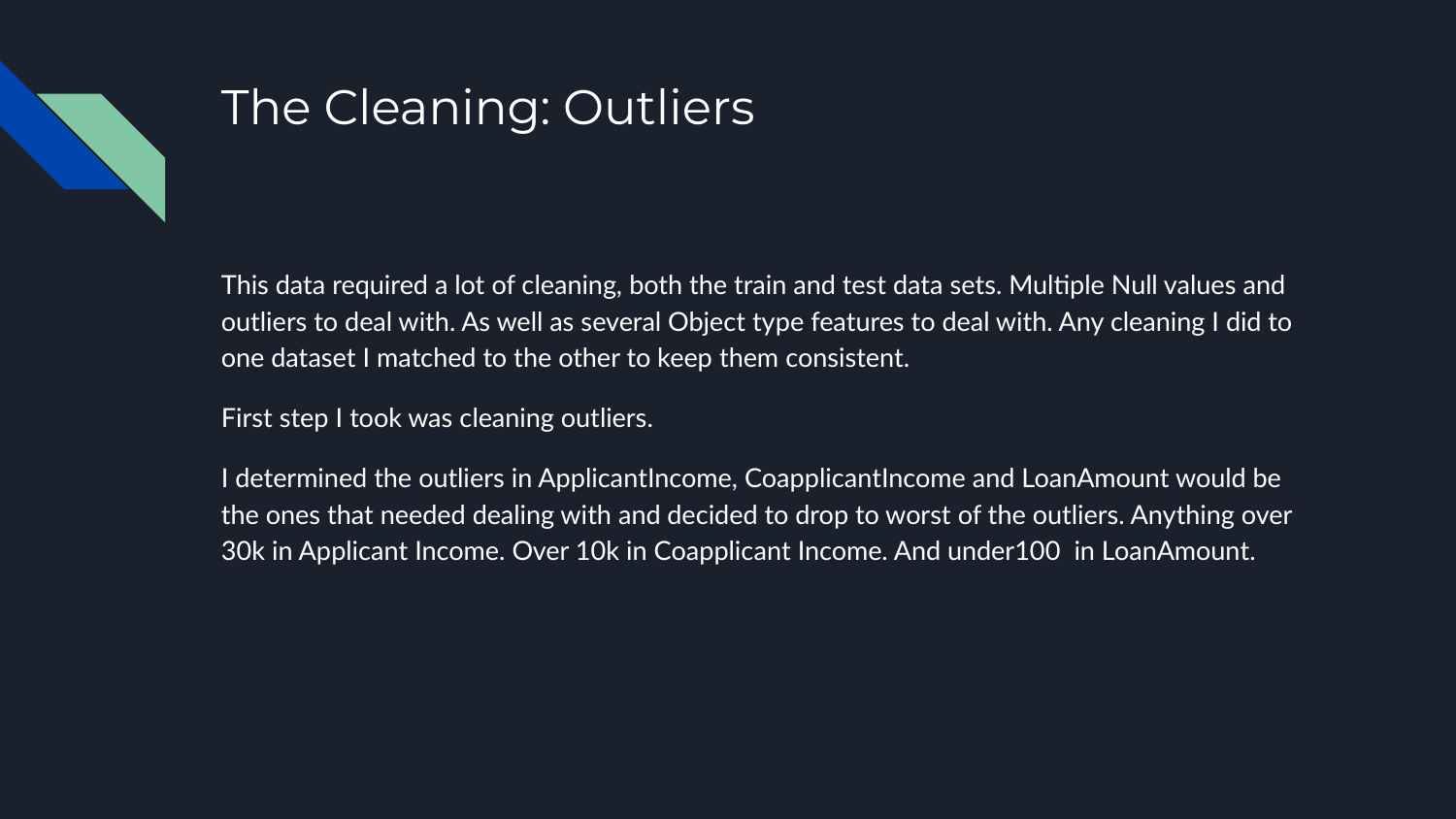

# The Cleaning: Outliers
This data required a lot of cleaning, both the train and test data sets. Multiple Null values and outliers to deal with. As well as several Object type features to deal with. Any cleaning I did to one dataset I matched to the other to keep them consistent.
First step I took was cleaning outliers.
I determined the outliers in ApplicantIncome, CoapplicantIncome and LoanAmount would be the ones that needed dealing with and decided to drop to worst of the outliers. Anything over 30k in Applicant Income. Over 10k in Coapplicant Income. And under100  in LoanAmount.